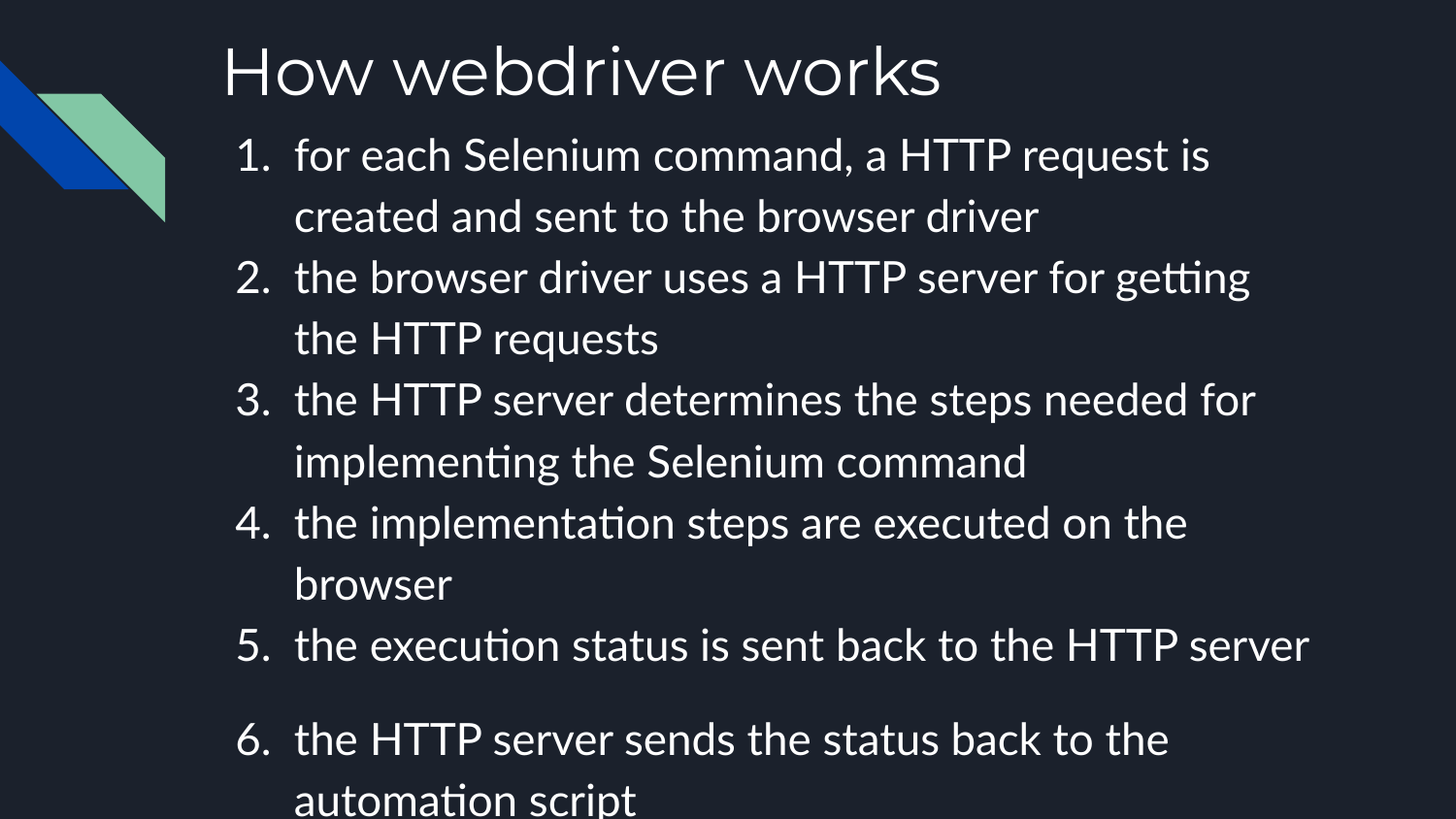

# How webdriver works
for each Selenium command, a HTTP request is created and sent to the browser driver
the browser driver uses a HTTP server for getting the HTTP requests
the HTTP server determines the steps needed for implementing the Selenium command
the implementation steps are executed on the browser
the execution status is sent back to the HTTP server
the HTTP server sends the status back to the automation script